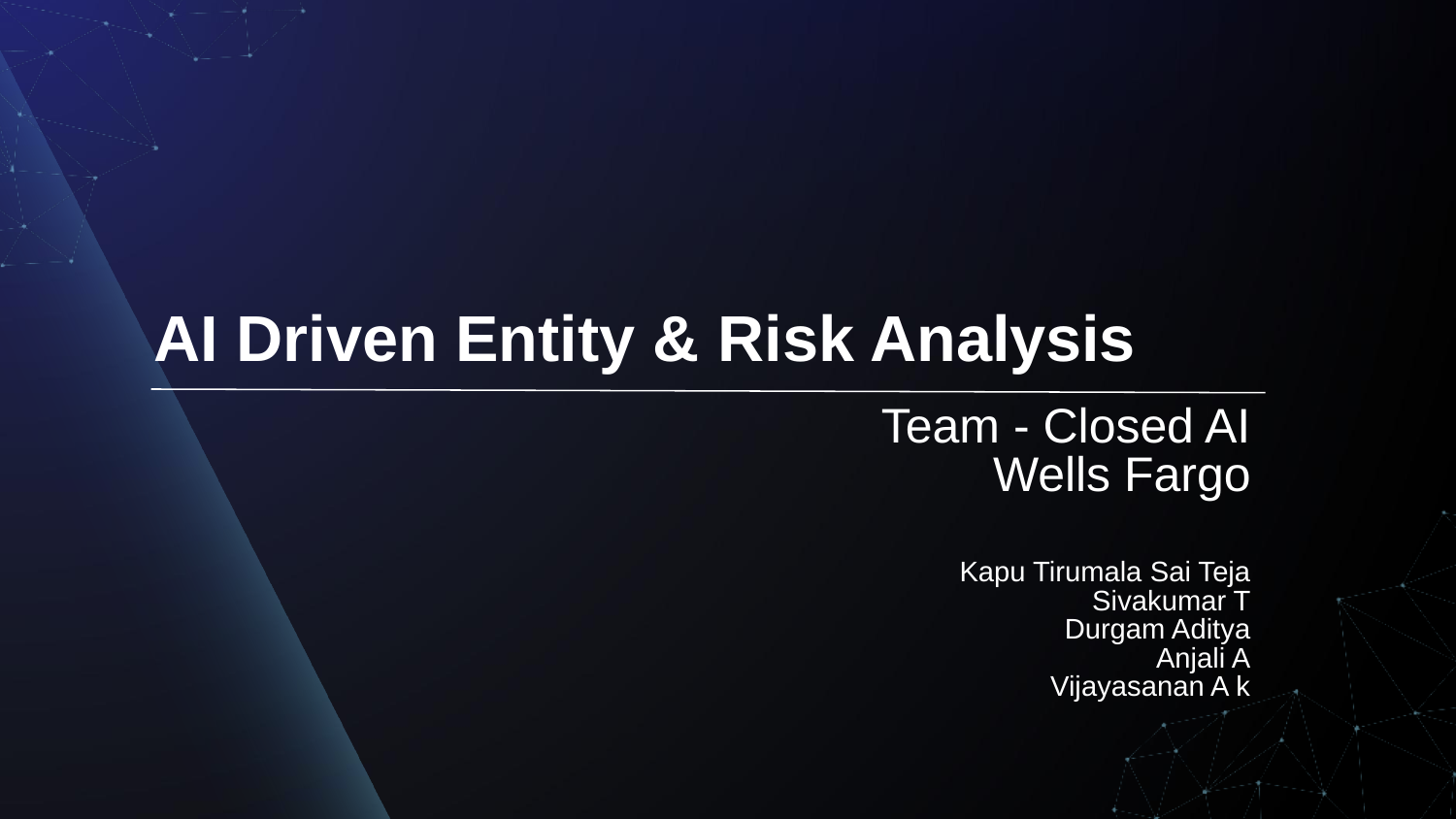

# AI Driven Entity & Risk Analysis
Team - Closed AI
Wells Fargo
Kapu Tirumala Sai Teja
Sivakumar T
Durgam Aditya
Anjali A
Vijayasanan A k